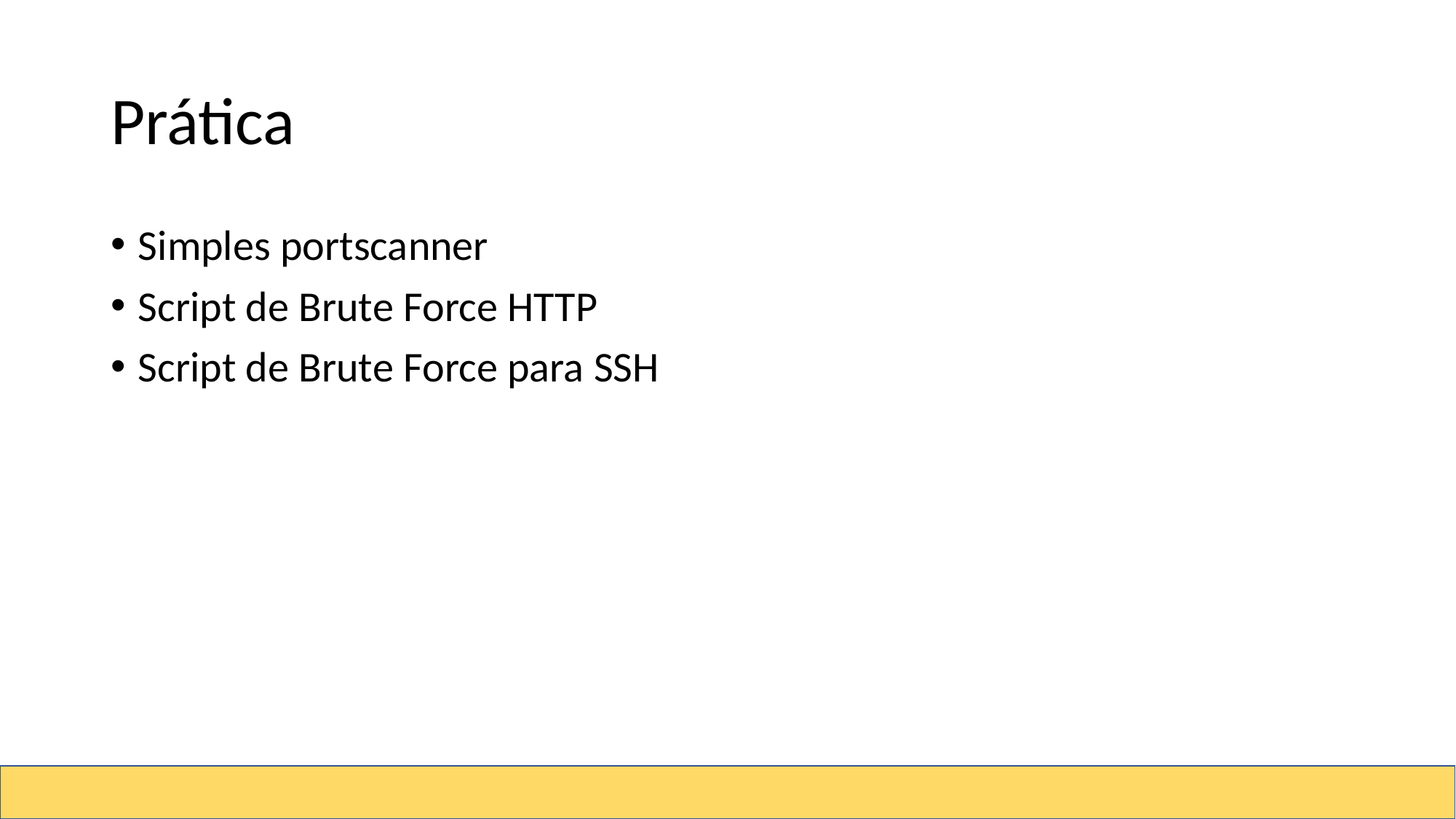

# Prática
Simples portscanner
Script de Brute Force HTTP
Script de Brute Force para SSH